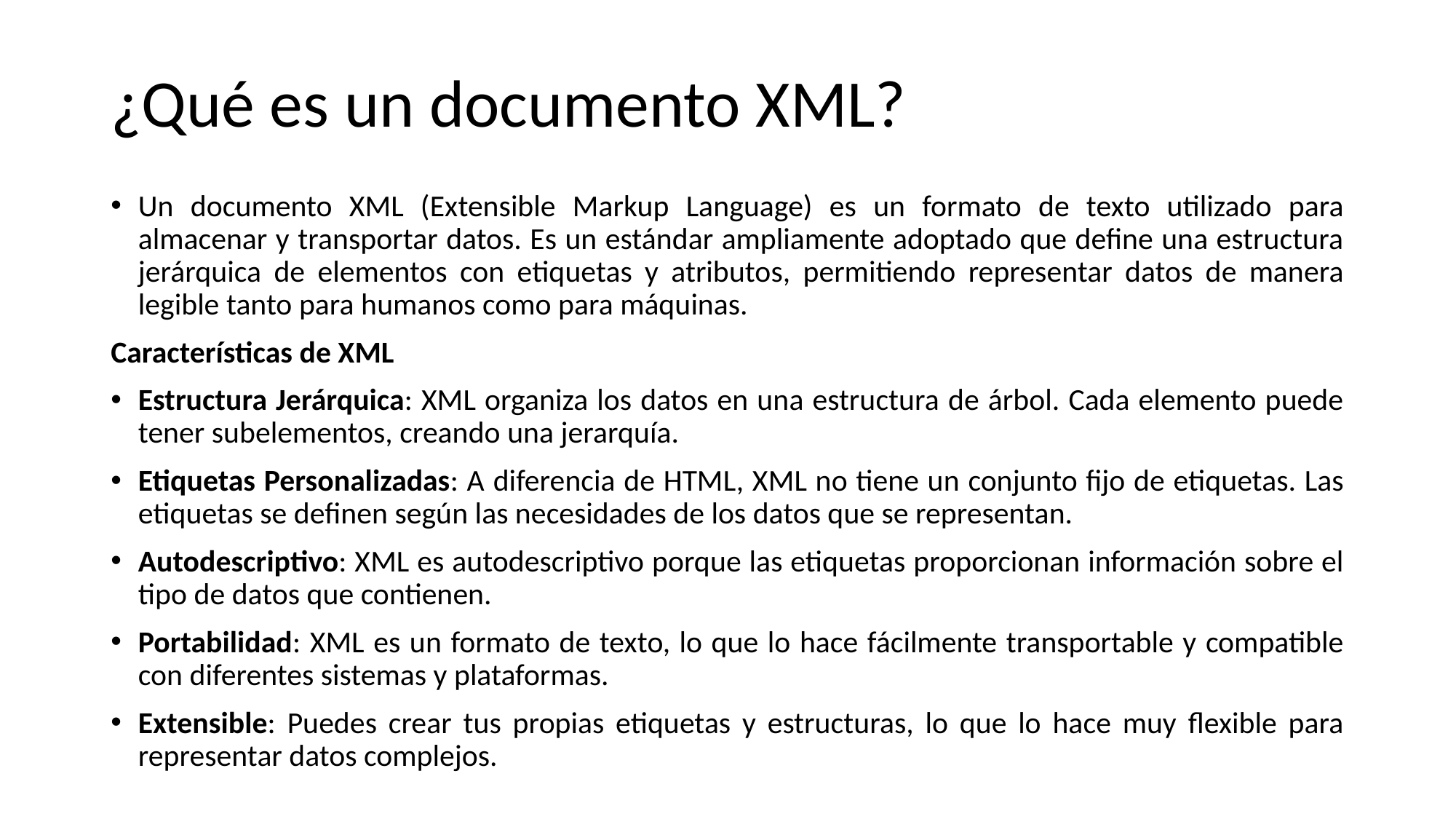

# ¿Qué es un documento XML?
Un documento XML (Extensible Markup Language) es un formato de texto utilizado para almacenar y transportar datos. Es un estándar ampliamente adoptado que define una estructura jerárquica de elementos con etiquetas y atributos, permitiendo representar datos de manera legible tanto para humanos como para máquinas.
Características de XML
Estructura Jerárquica: XML organiza los datos en una estructura de árbol. Cada elemento puede tener subelementos, creando una jerarquía.
Etiquetas Personalizadas: A diferencia de HTML, XML no tiene un conjunto fijo de etiquetas. Las etiquetas se definen según las necesidades de los datos que se representan.
Autodescriptivo: XML es autodescriptivo porque las etiquetas proporcionan información sobre el tipo de datos que contienen.
Portabilidad: XML es un formato de texto, lo que lo hace fácilmente transportable y compatible con diferentes sistemas y plataformas.
Extensible: Puedes crear tus propias etiquetas y estructuras, lo que lo hace muy flexible para representar datos complejos.